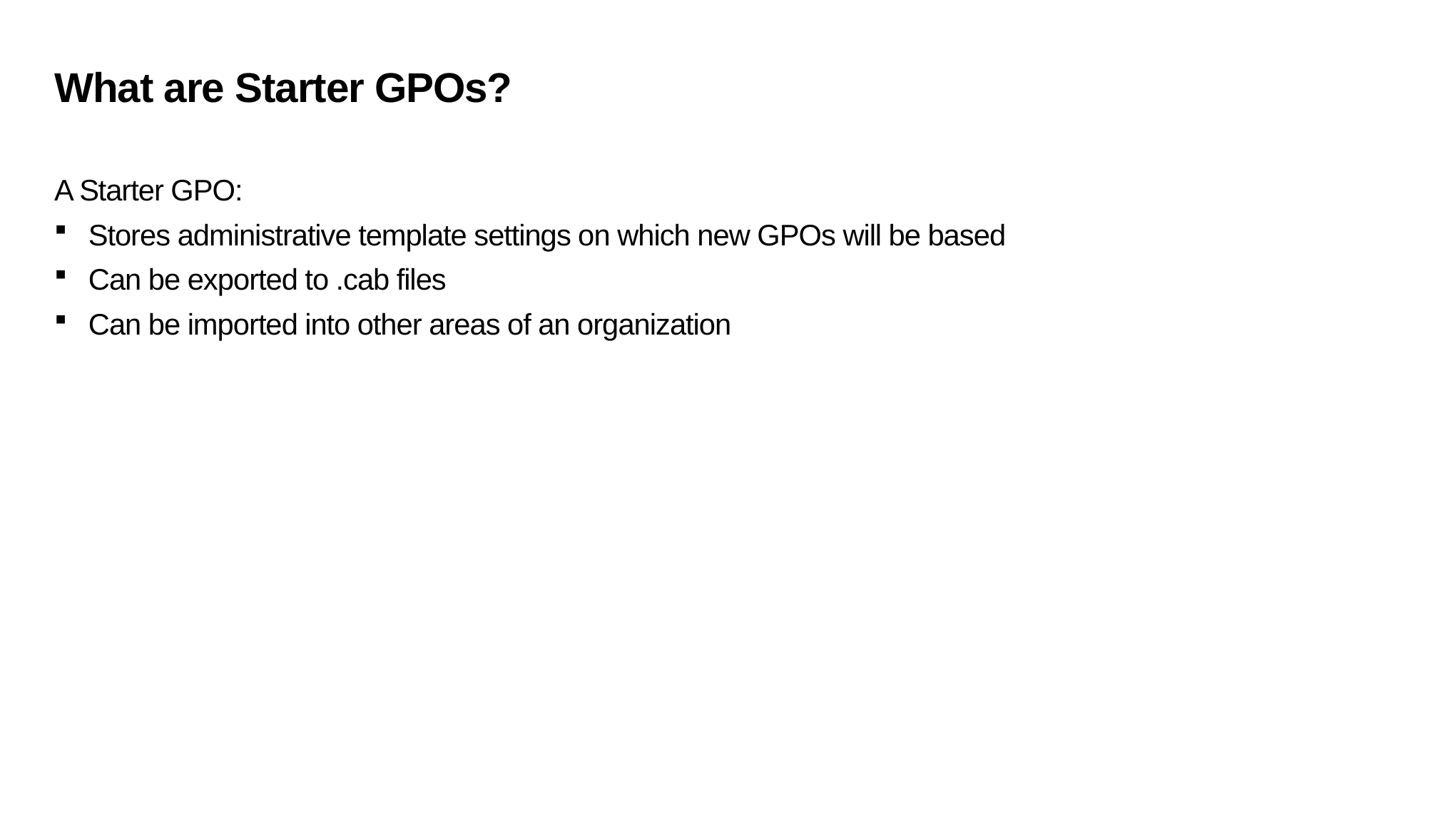

# What are Starter GPOs?
A Starter GPO:
Stores administrative template settings on which new GPOs will be based
Can be exported to .cab files
Can be imported into other areas of an organization